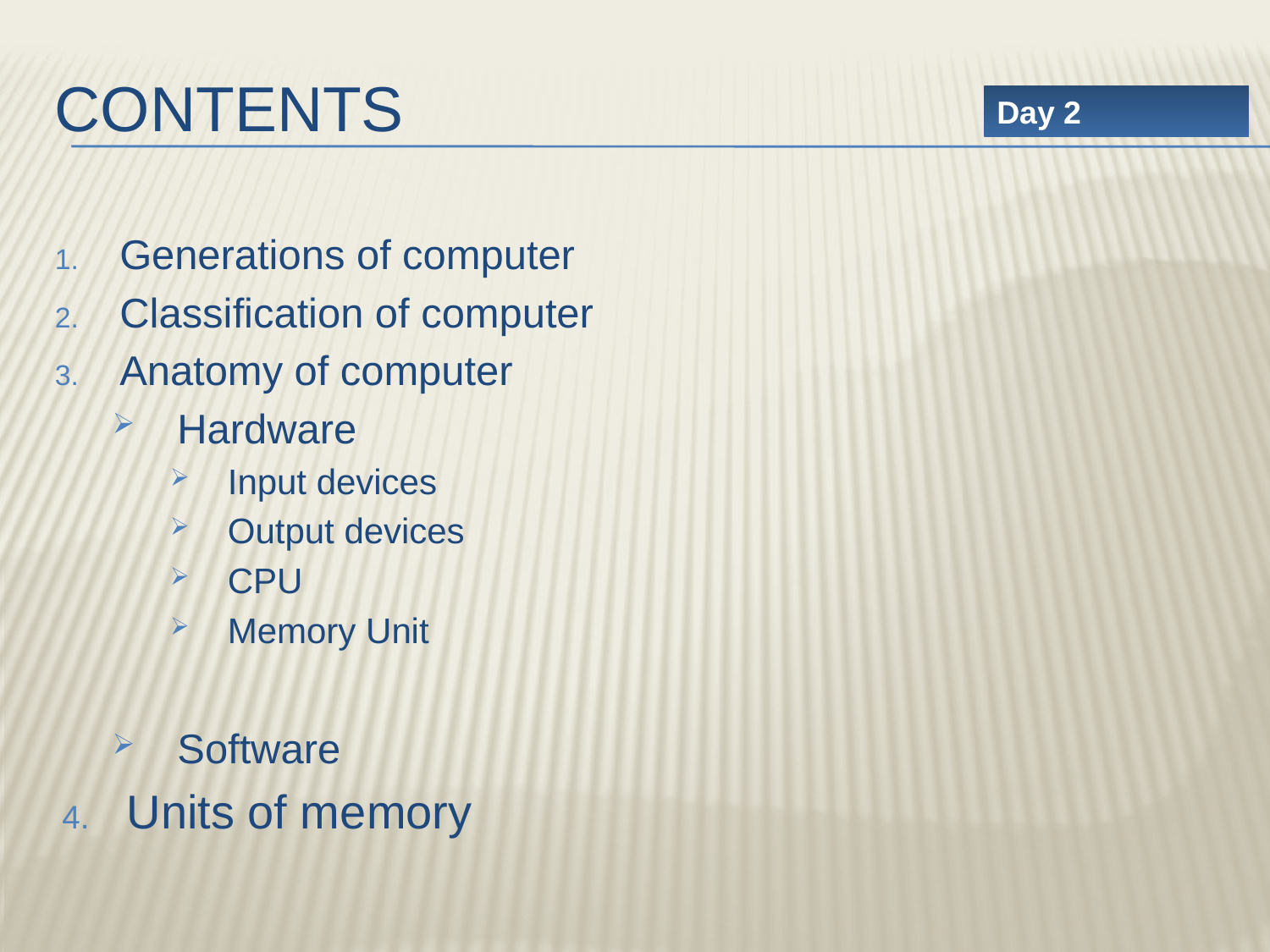

# contents
Day 2
Generations of computer
Classification of computer
Anatomy of computer
Hardware
Input devices
Output devices
CPU
Memory Unit

Software
Units of memory